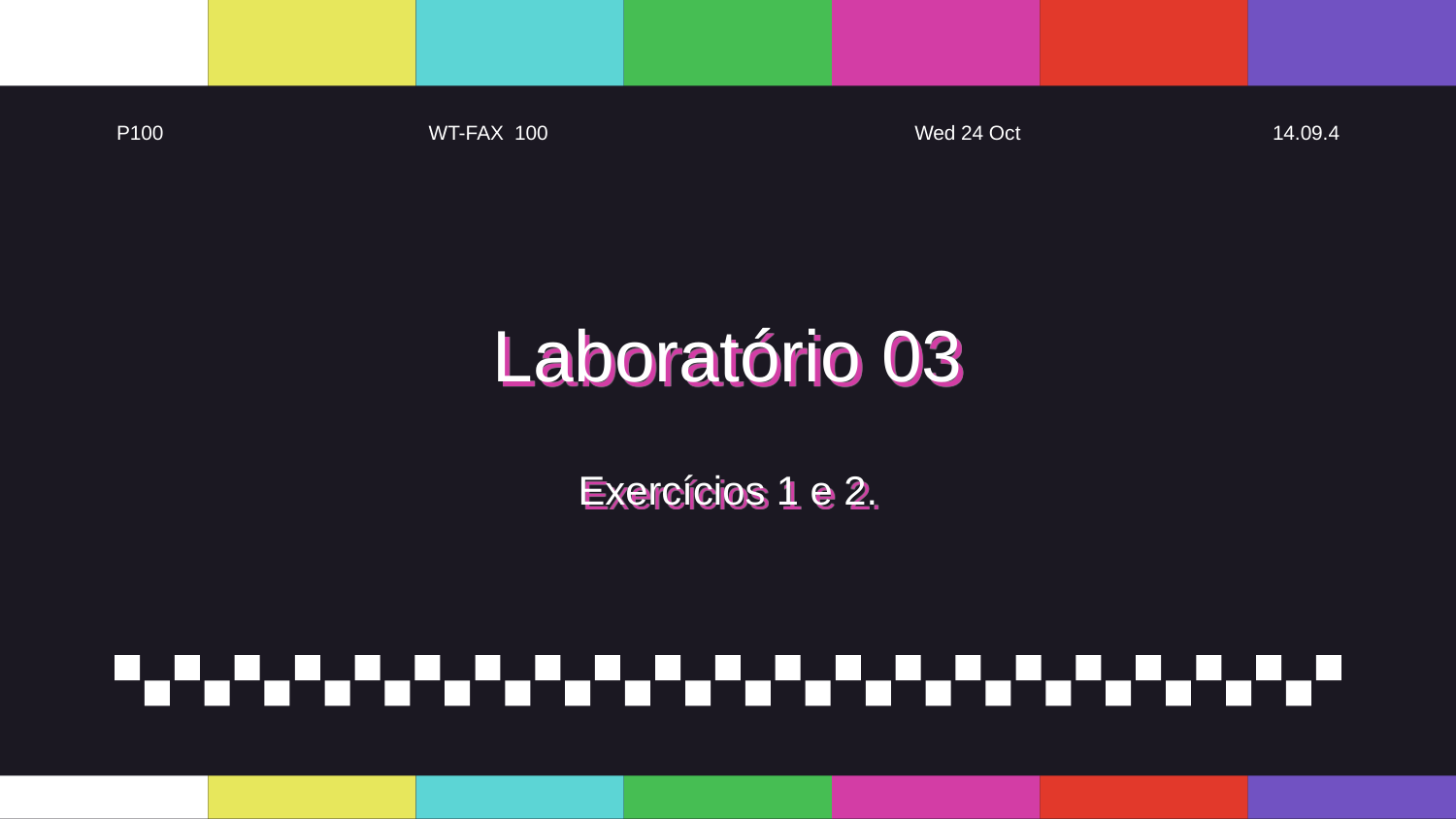

# Laboratório 03 Exercícios 1 e 2.